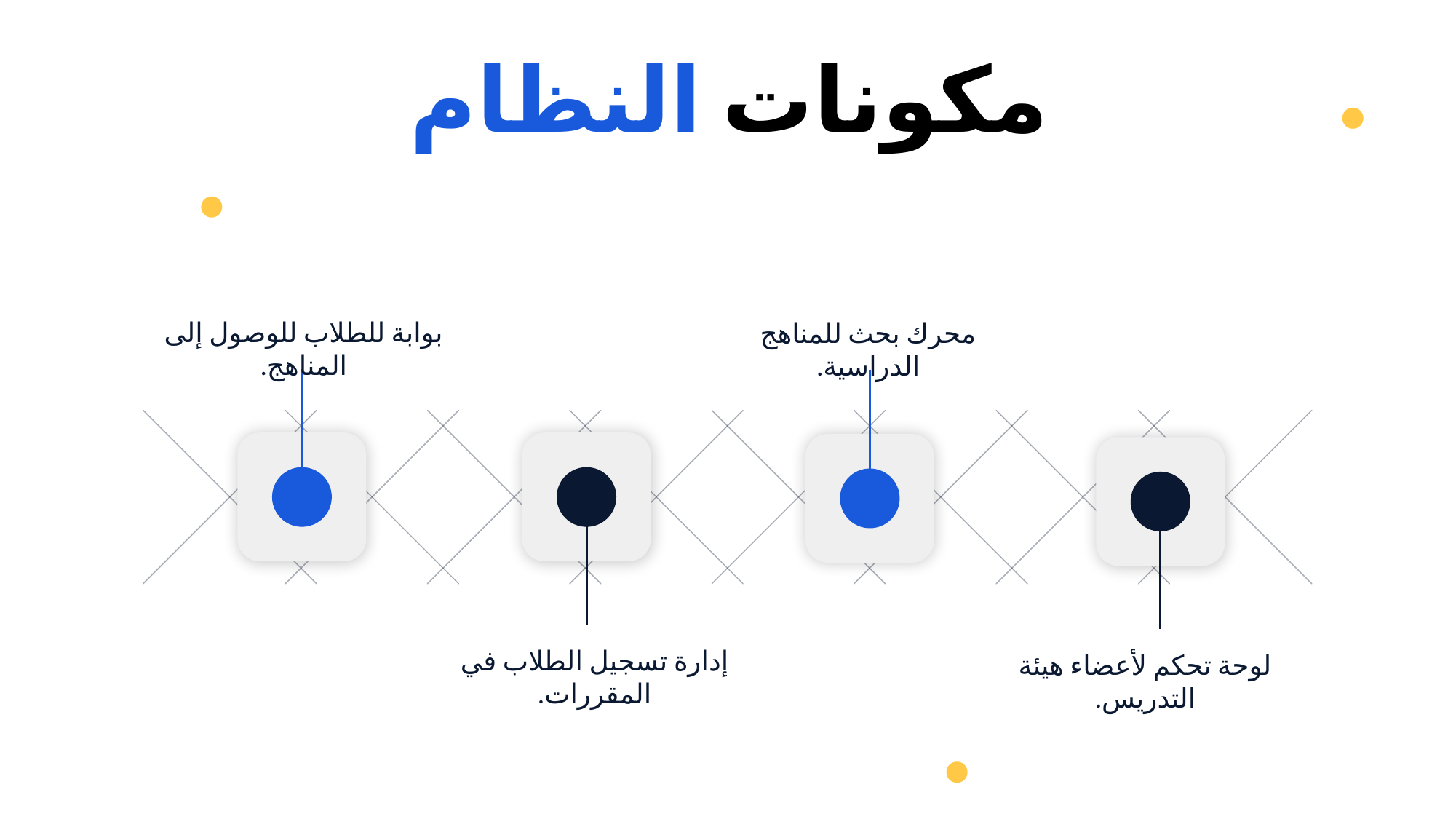

مكونات النظام

بوابة للطلاب للوصول إلى المناهج.
محرك بحث للمناهج الدراسية.

إدارة تسجيل الطلاب في المقررات.
لوحة تحكم لأعضاء هيئة التدريس.